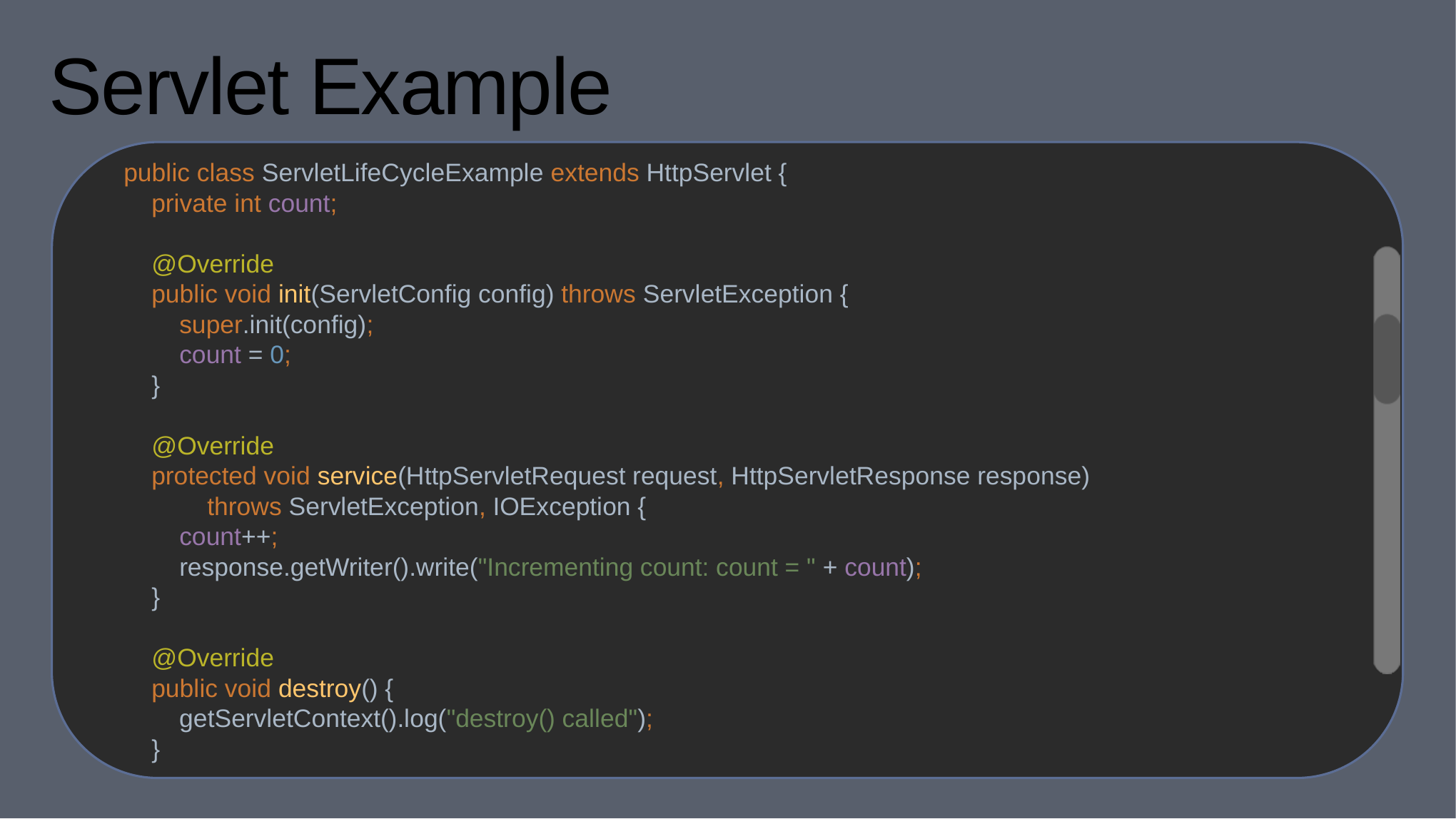

# Servlet Example
public class ServletLifeCycleExample extends HttpServlet {
    private int count;
    @Override
    public void init(ServletConfig config) throws ServletException {
        super.init(config);
        count = 0;
    }
    @Override
    protected void service(HttpServletRequest request, HttpServletResponse response)
            throws ServletException, IOException {
        count++;
        response.getWriter().write("Incrementing count: count = " + count);
    }
    @Override
    public void destroy() {
        getServletContext().log("destroy() called");
    }